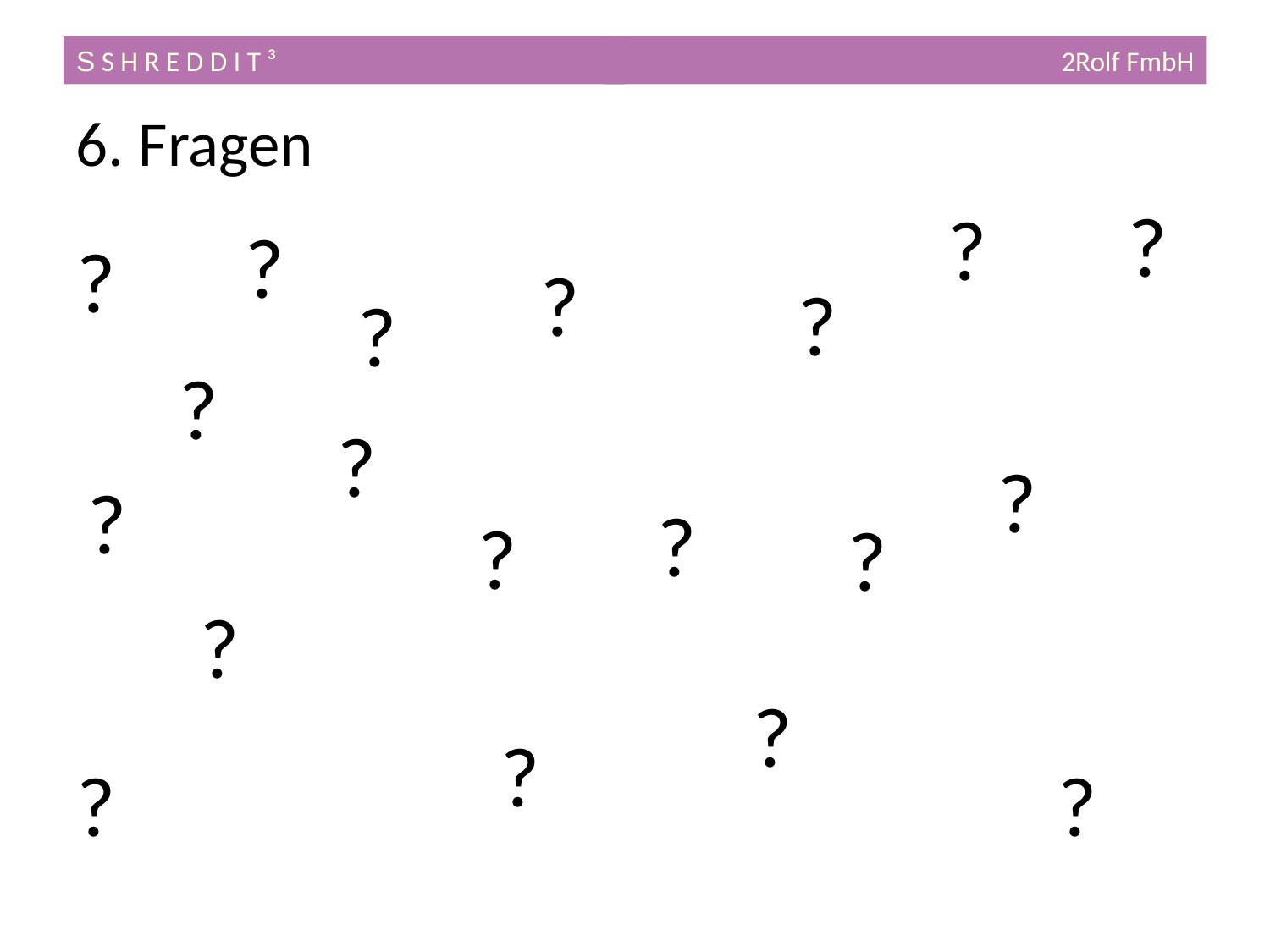

S S H R E D D I T ³
2Rolf FmbH
6. Fragen
?
?
?
?
?
?
?
?
?
?
?
?
?
?
?
?
?
?
?